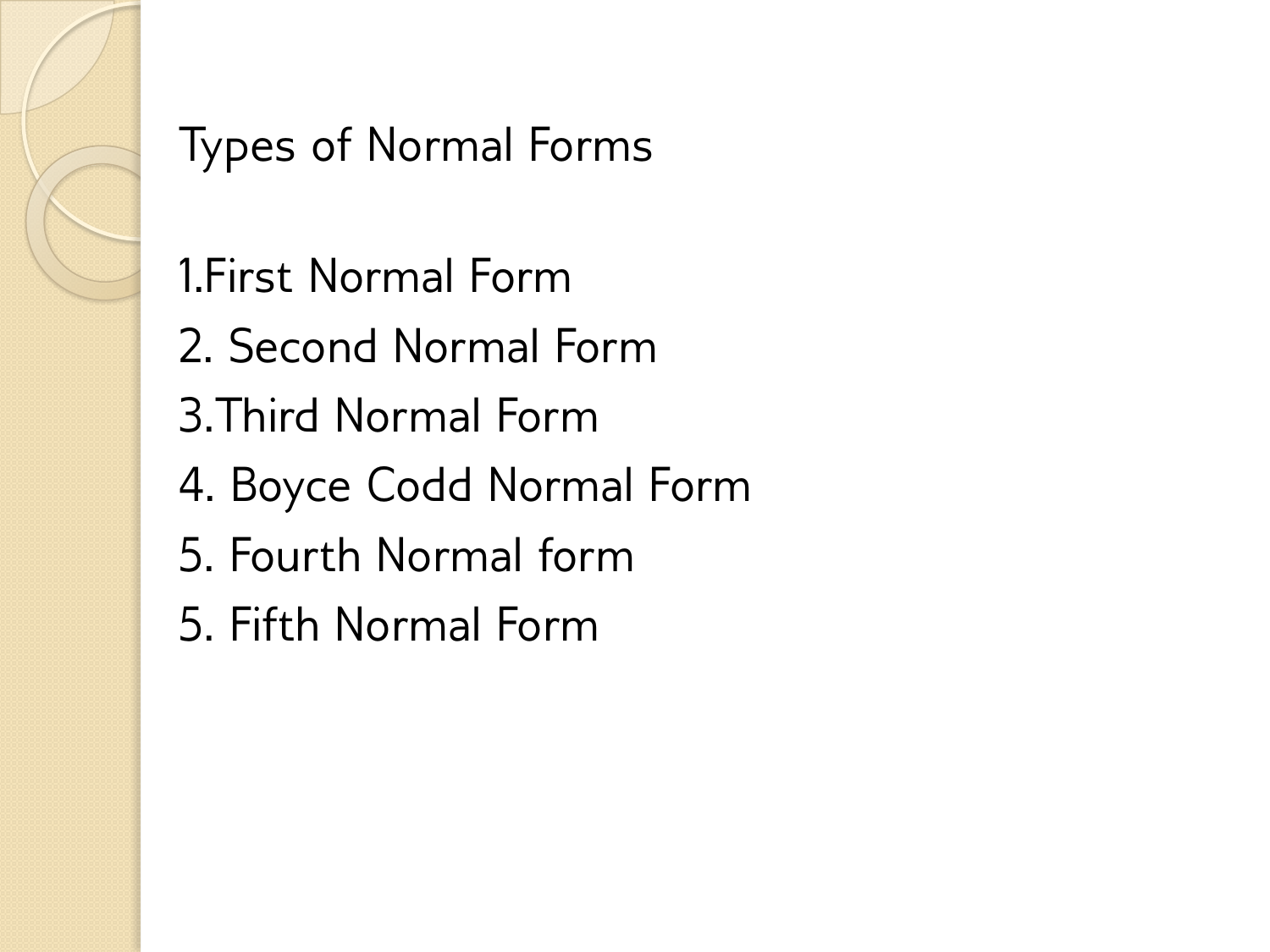

Types of Normal Forms

1.First Normal Form
2. Second Normal Form
3.Third Normal Form
4. Boyce Codd Normal Form
5. Fourth Normal form
5. Fifth Normal Form